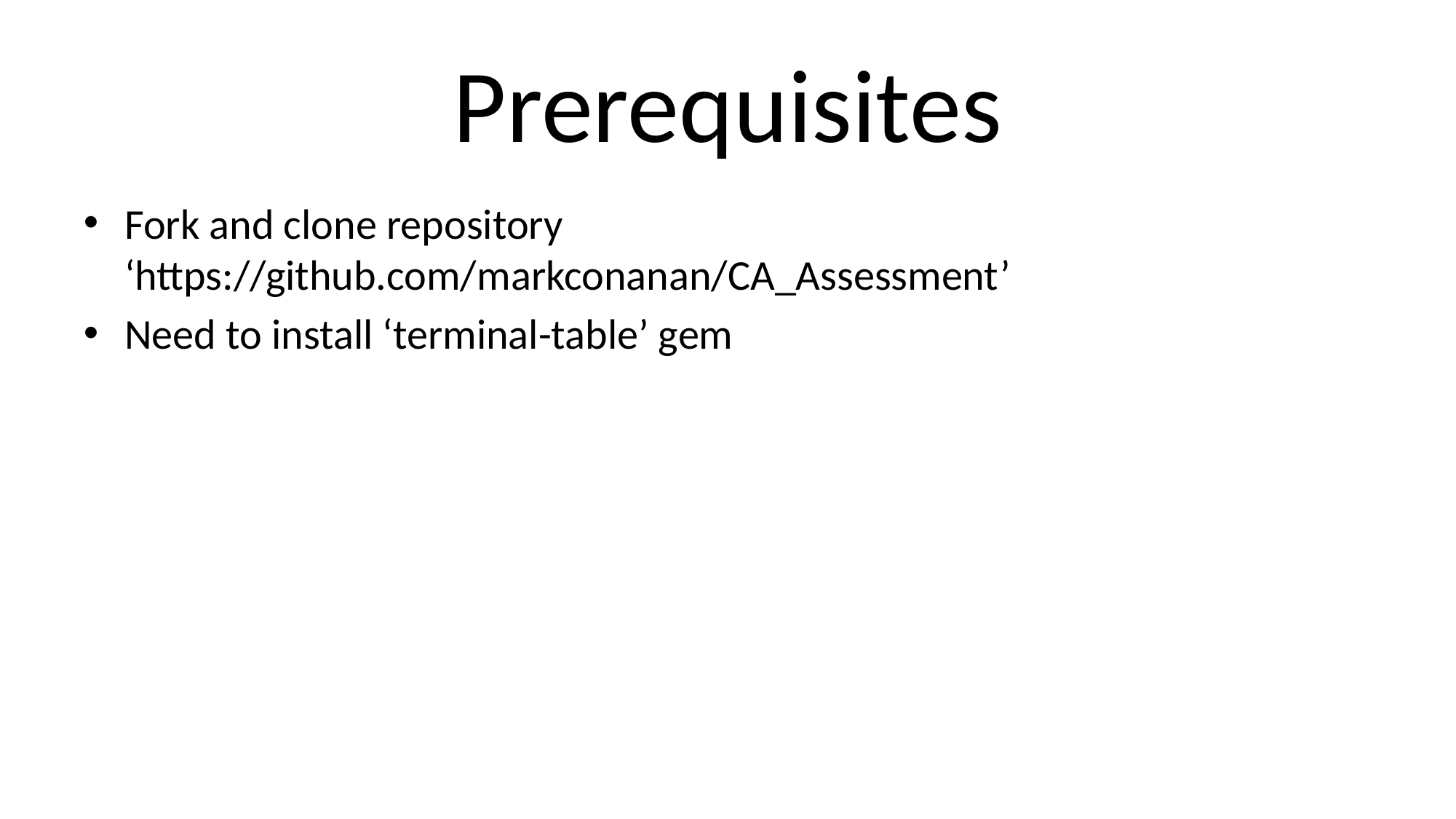

# Prerequisites
Fork and clone repository ‘https://github.com/markconanan/CA_Assessment’
Need to install ‘terminal-table’ gem